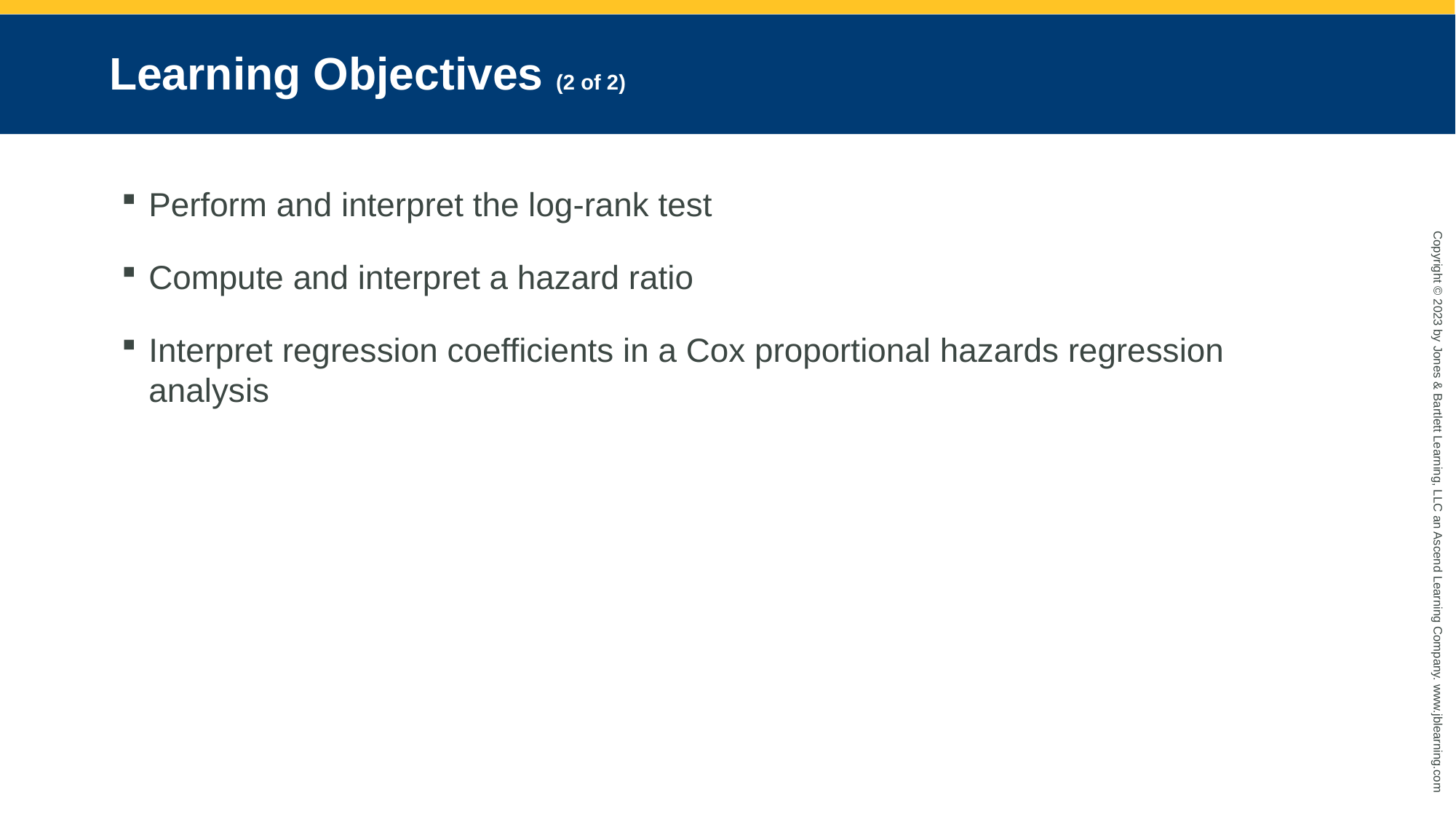

# Learning Objectives (2 of 2)
Perform and interpret the log-rank test
Compute and interpret a hazard ratio
Interpret regression coefficients in a Cox proportional hazards regression analysis